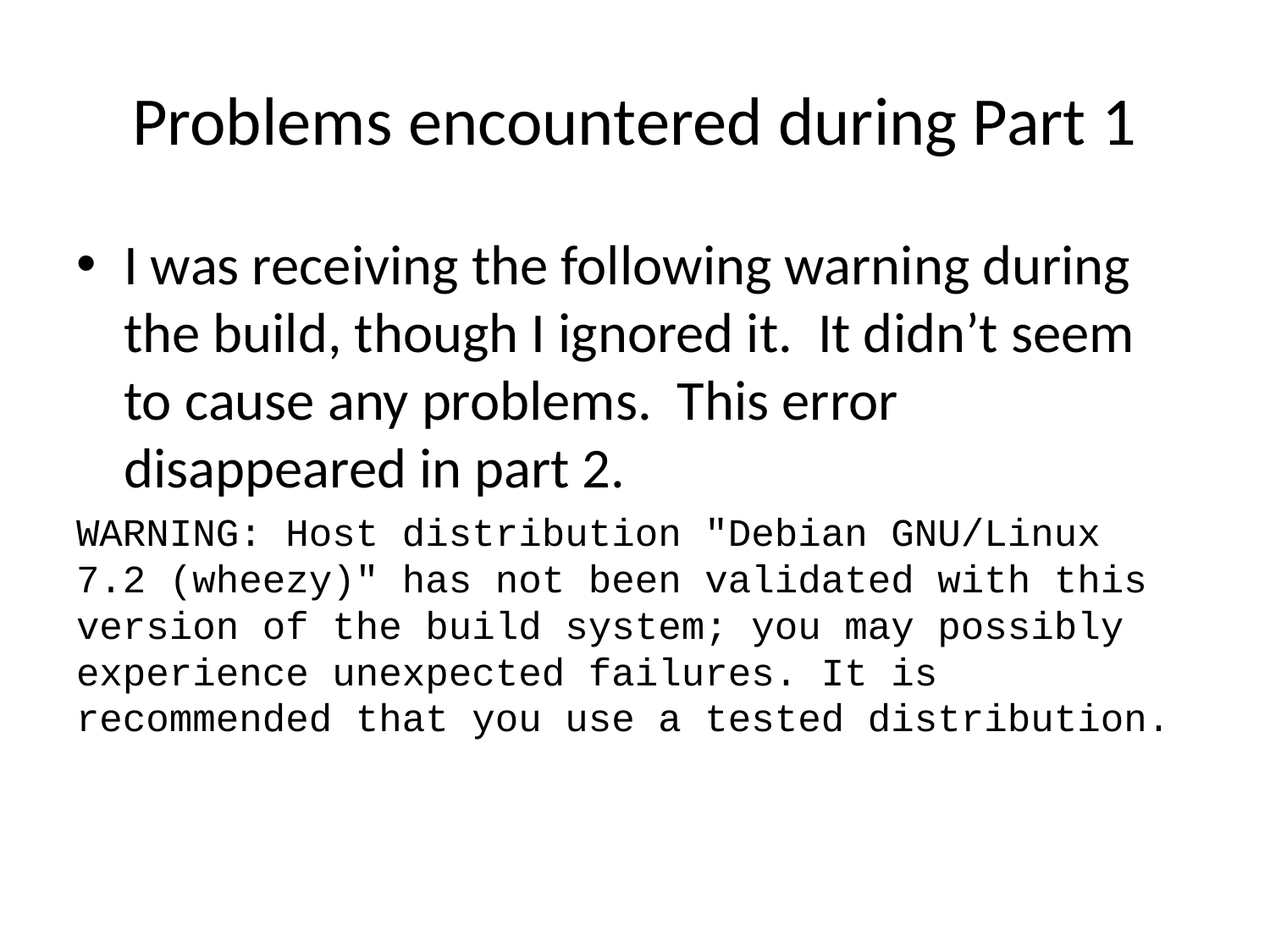

# Problems encountered during Part 1
I was receiving the following warning during the build, though I ignored it.  It didn’t seem to cause any problems.  This error disappeared in part 2.
WARNING: Host distribution "Debian GNU/Linux 7.2 (wheezy)" has not been validated with this version of the build system; you may possibly experience unexpected failures. It is recommended that you use a tested distribution.